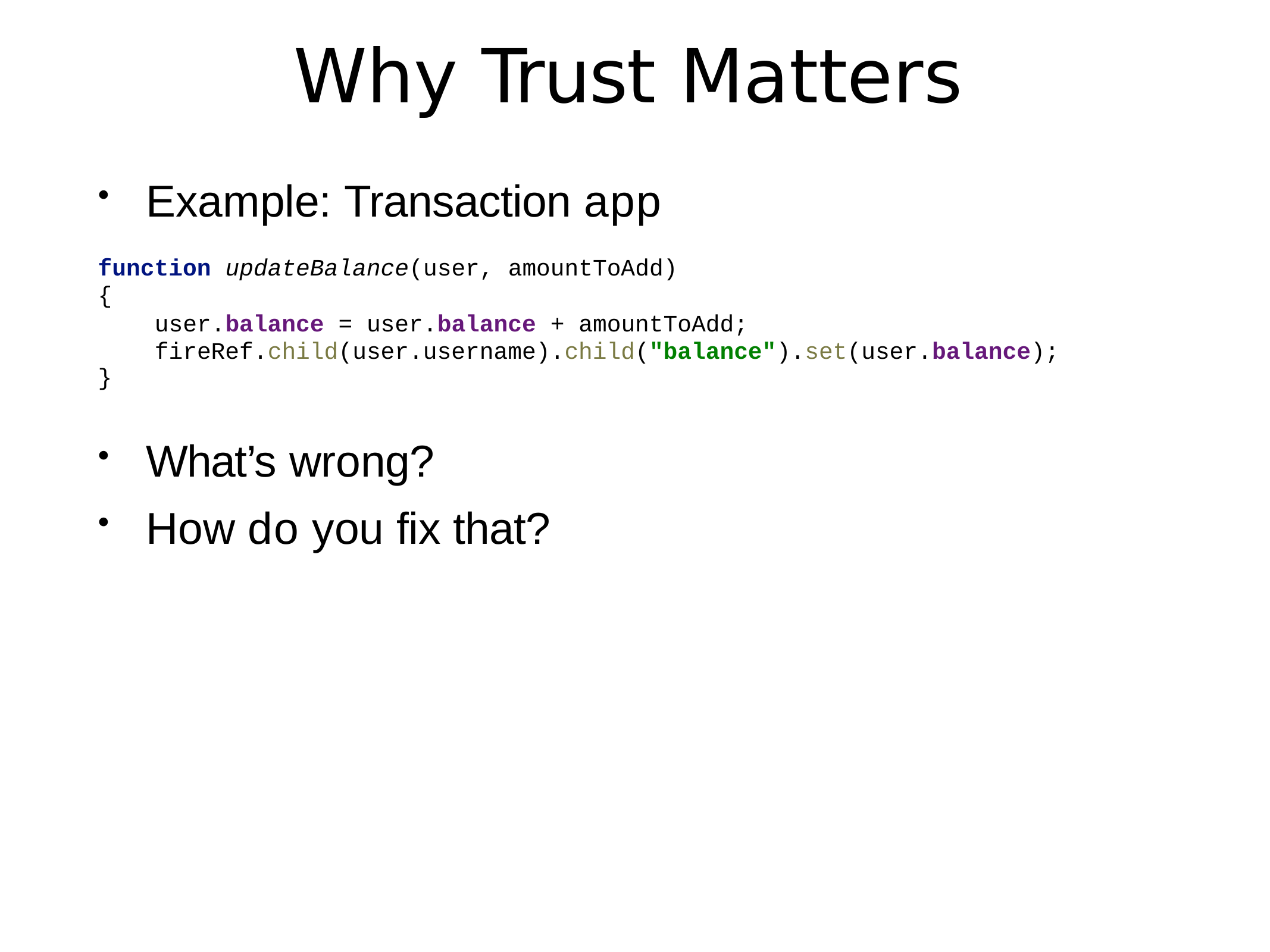

# Why Trust Matters
Example: Transaction app
function updateBalance(user, amountToAdd)
{
user.balance = user.balance + amountToAdd;  fireRef.child(user.username).child("balance").set(user.balance);
}

What’s wrong?
How do you fix that?